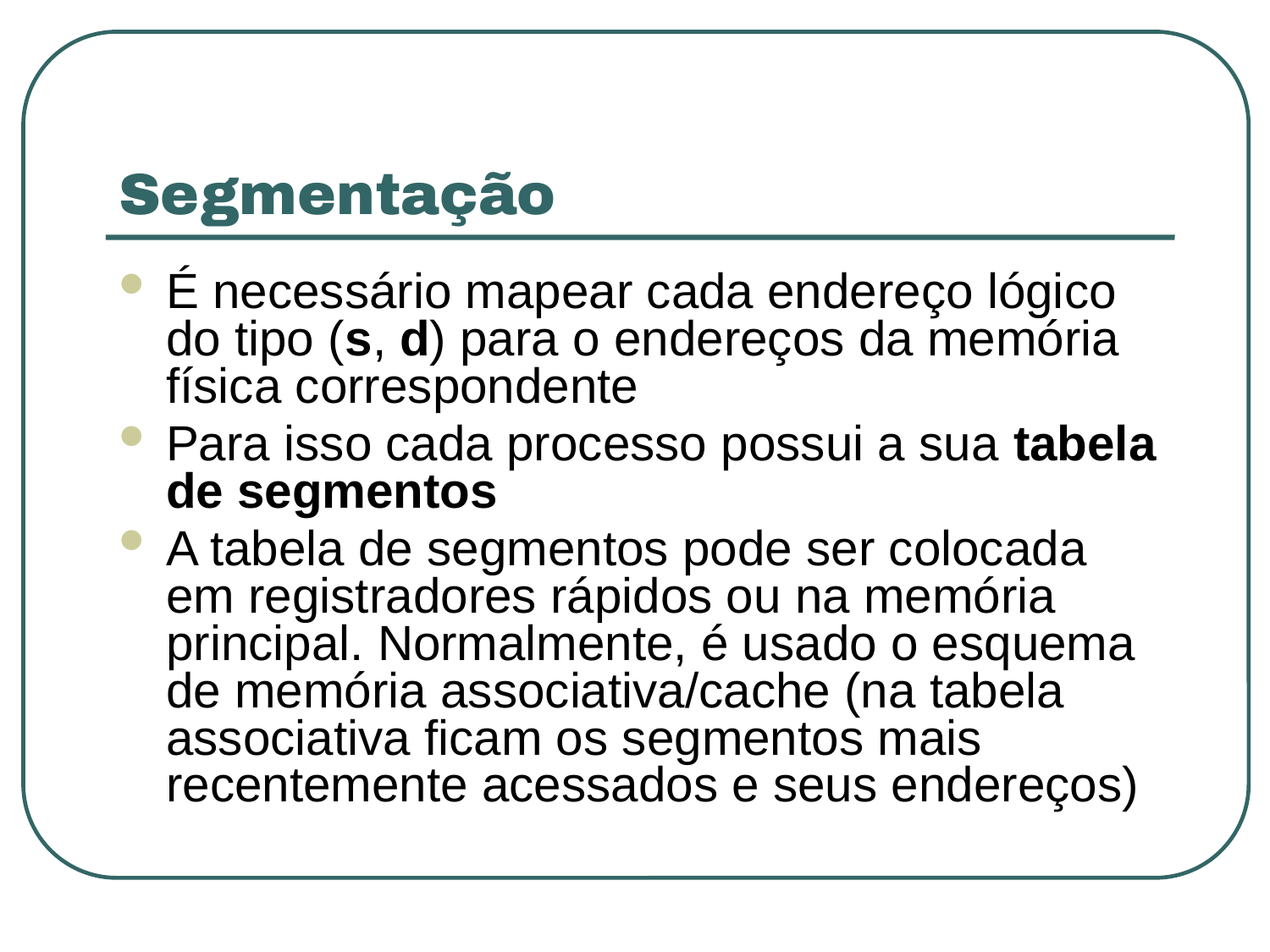

# Segmentação
É necessário mapear cada endereço lógico do tipo (s, d) para o endereços da memória física correspondente
Para isso cada processo possui a sua tabela de segmentos
A tabela de segmentos pode ser colocada em registradores rápidos ou na memória principal. Normalmente, é usado o esquema de memória associativa/cache (na tabela associativa ficam os segmentos mais recentemente acessados e seus endereços)